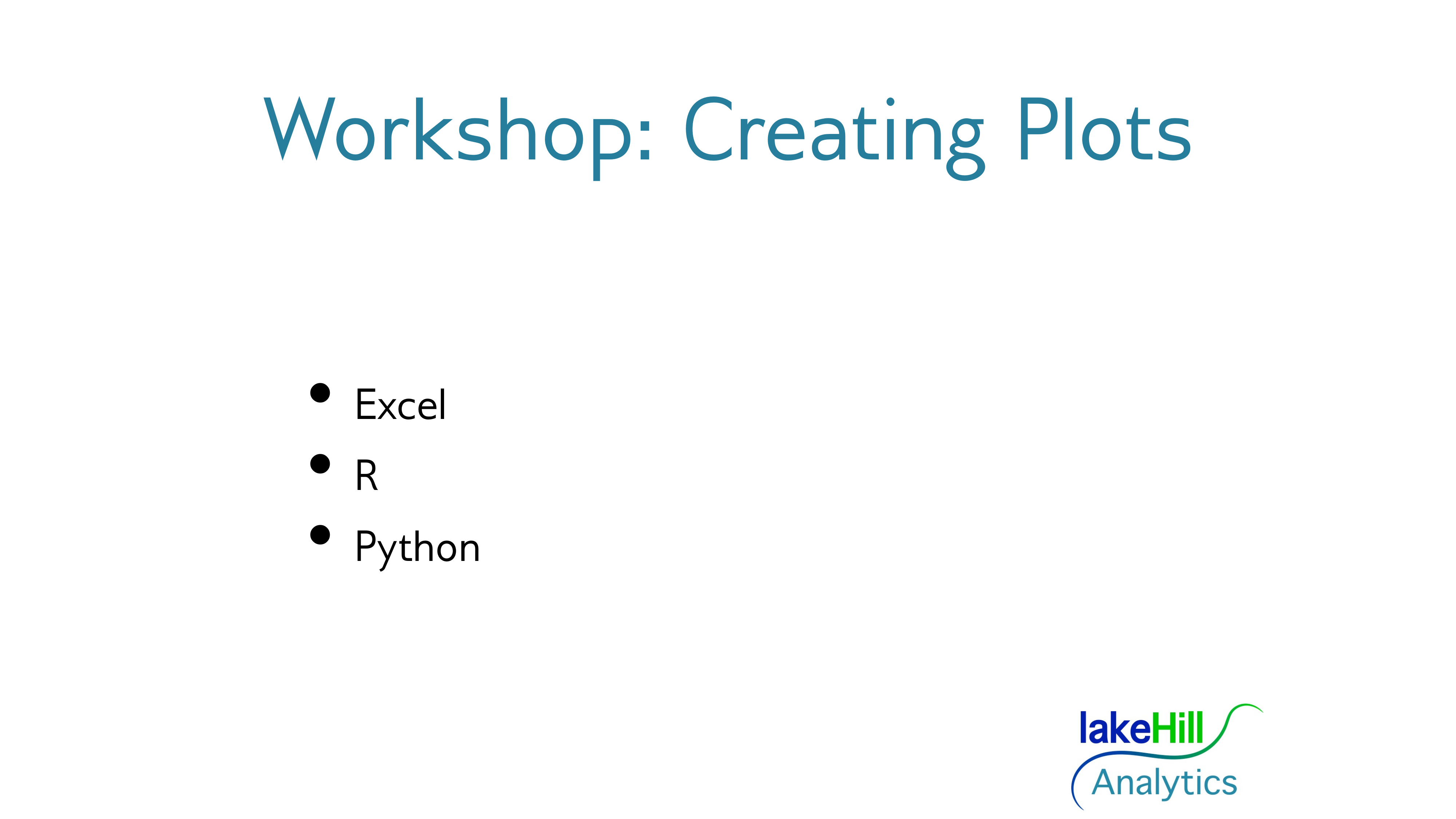

# Workshop: Creating Plots
Excel
R
Python